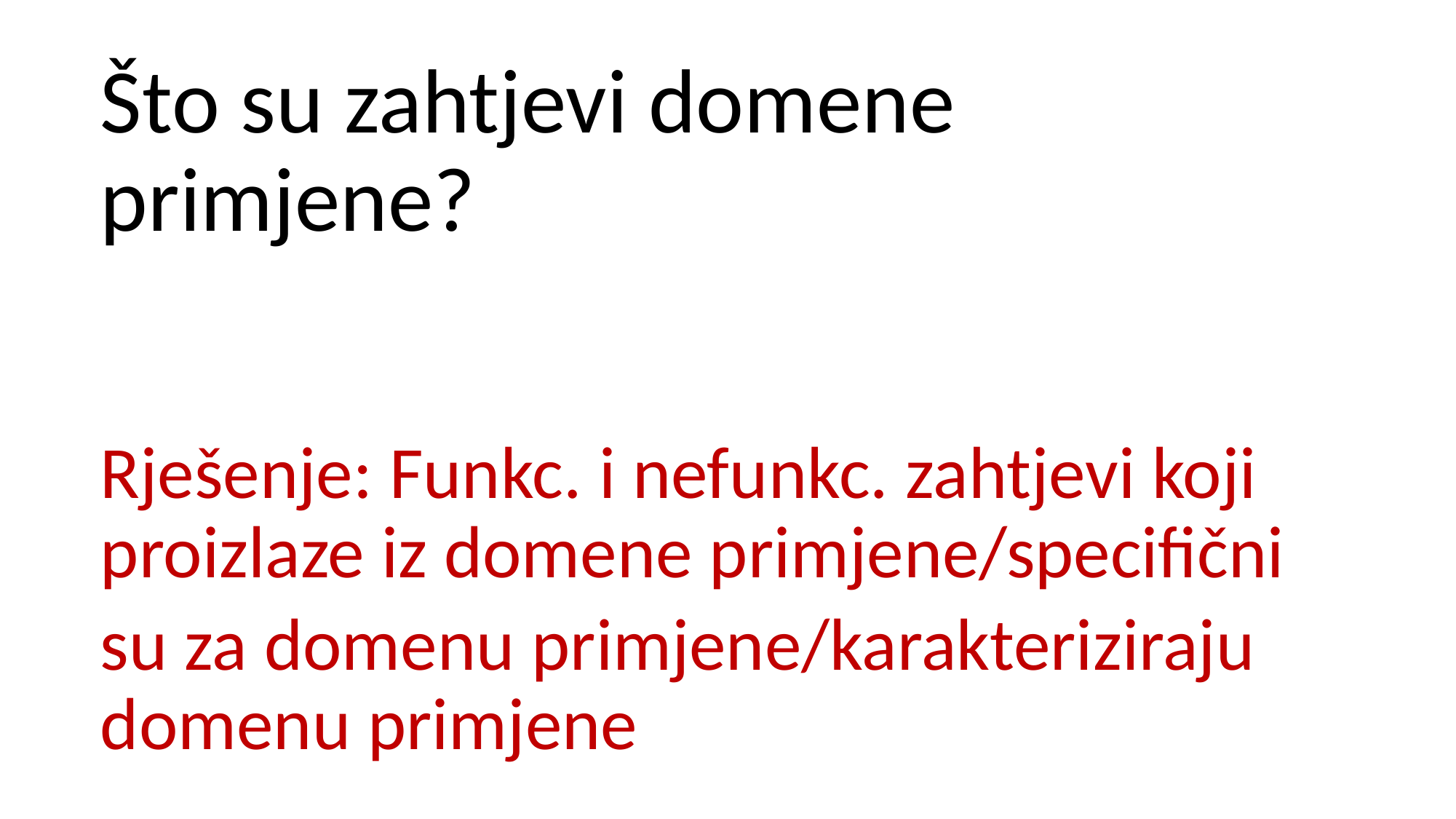

Što su zahtjevi domene primjene?

Rješenje: Funkc. i nefunkc. zahtjevi koji proizlaze iz domene primjene/specifični
su za domenu primjene/karakteriziraju domenu primjene